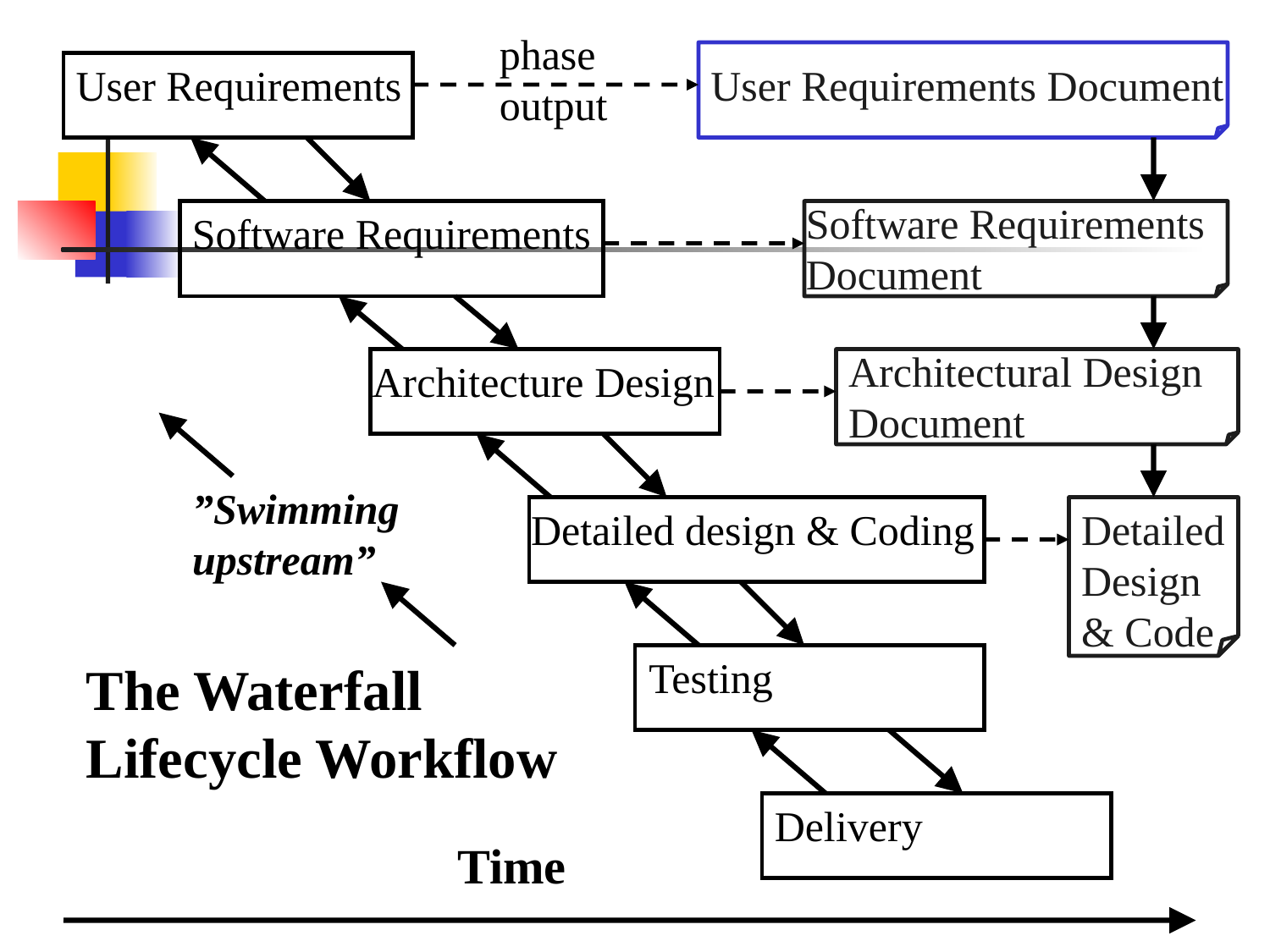

phase
output

User Requirements
User Requirements Document

Software Requirements
Document

Software Requirements

Architectural Design
Document
Architecture Design

”Swimming
upstream”
Detailed design & Coding

Detailed
Design
& Code

Testing
The Waterfall
Lifecycle Workflow

Delivery
Time